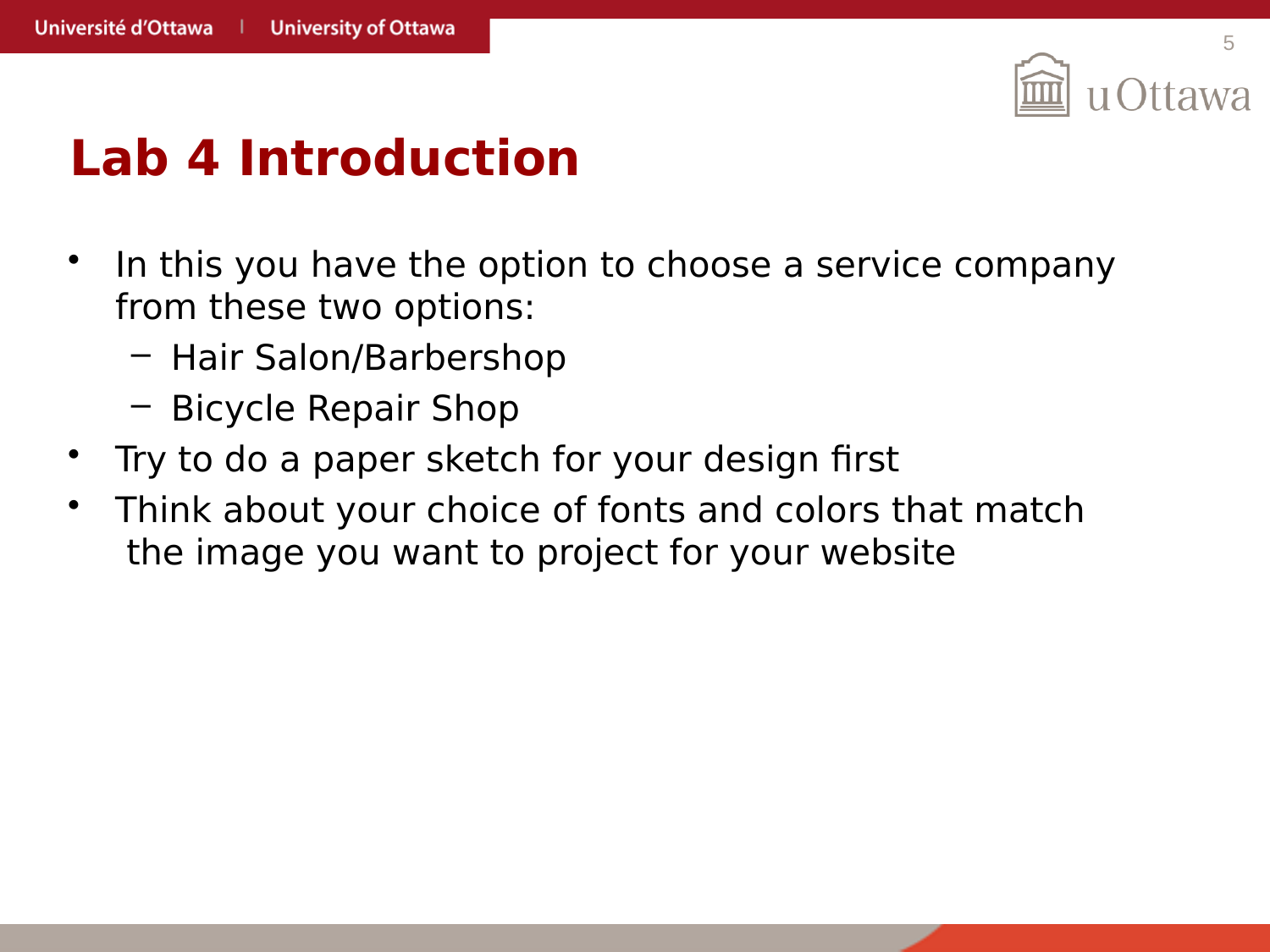

5
# Lab 4 Introduction
In this you have the option to choose a service company
from these two options:
Hair Salon/Barbershop
Bicycle Repair Shop
Try to do a paper sketch for your design first
Think about your choice of fonts and colors that match  the image you want to project for your website